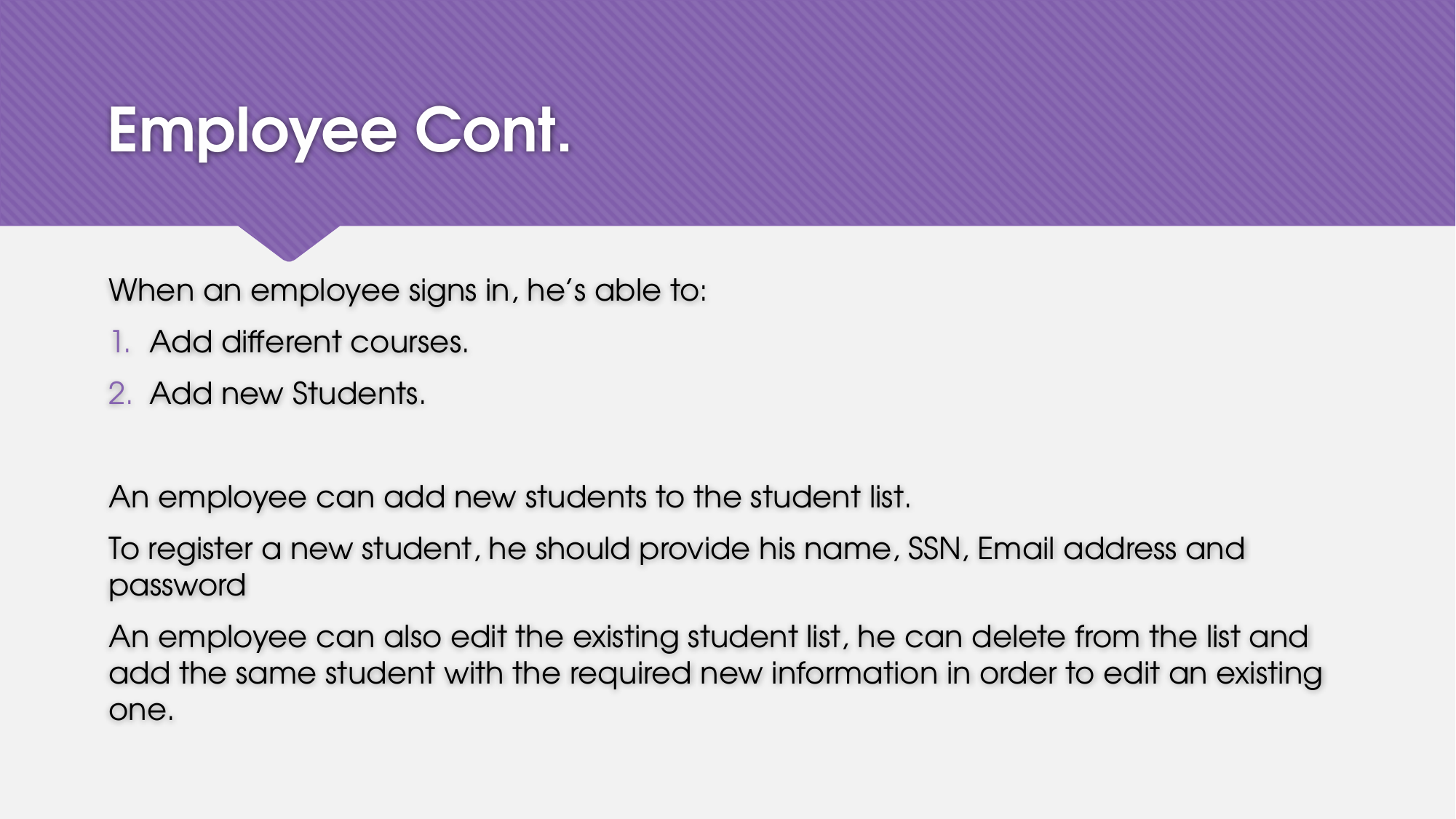

# Employee Cont.
When an employee signs in, he’s able to:
Add different courses.
Add new Students.

An employee can add new students to the student list.
To register a new student, he should provide his name, SSN, Email address and password
An employee can also edit the existing student list, he can delete from the list and add the same student with the required new information in order to edit an existing one.